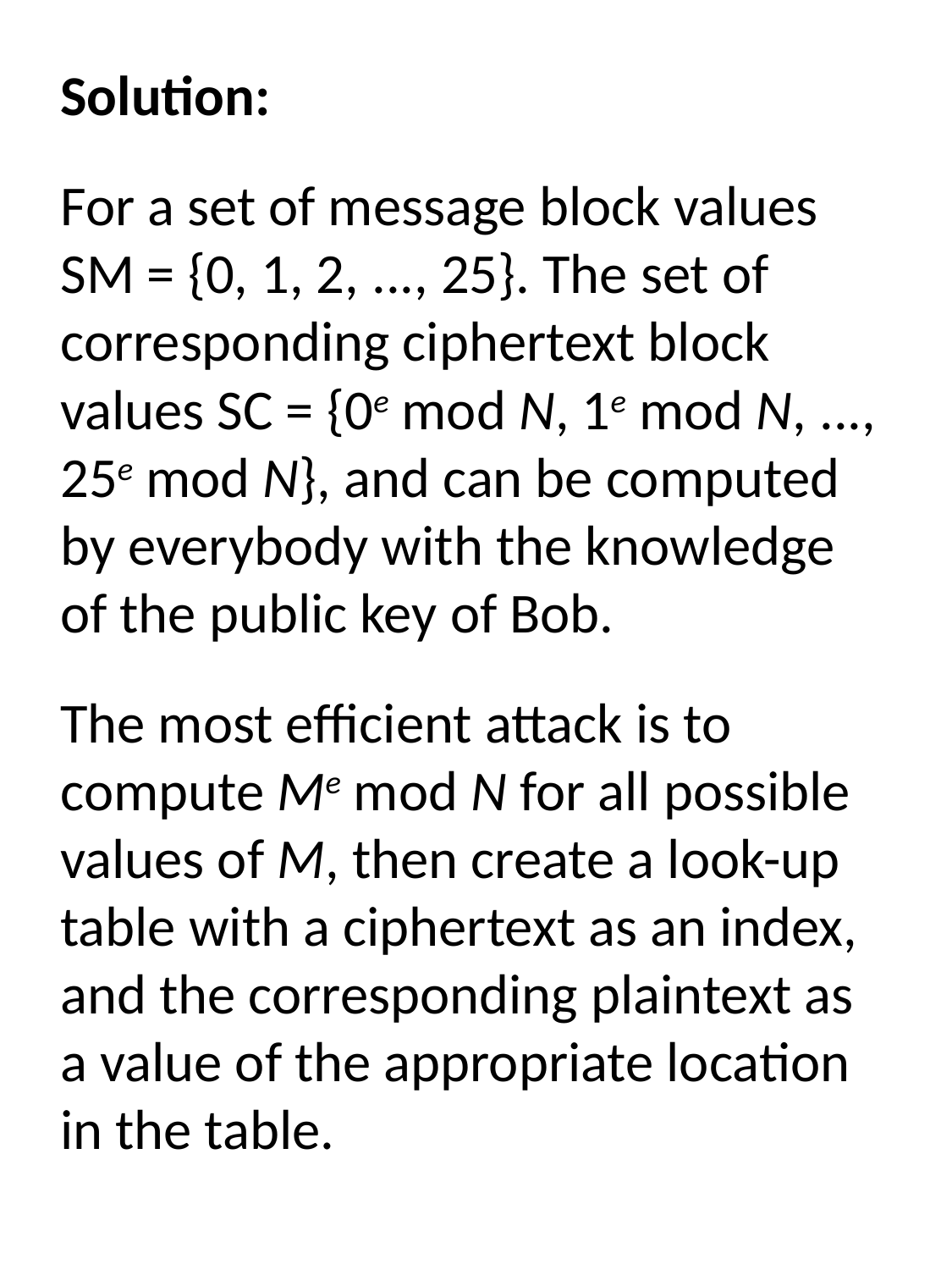

Solution:
For a set of message block values SM = {0, 1, 2, ..., 25}. The set of corresponding ciphertext block values SC = {0e mod N, 1e mod N, ..., 25e mod N}, and can be computed by everybody with the knowledge of the public key of Bob.
The most efficient attack is to compute Me mod N for all possible values of M, then create a look-up table with a ciphertext as an index, and the corresponding plaintext as a value of the appropriate location in the table.